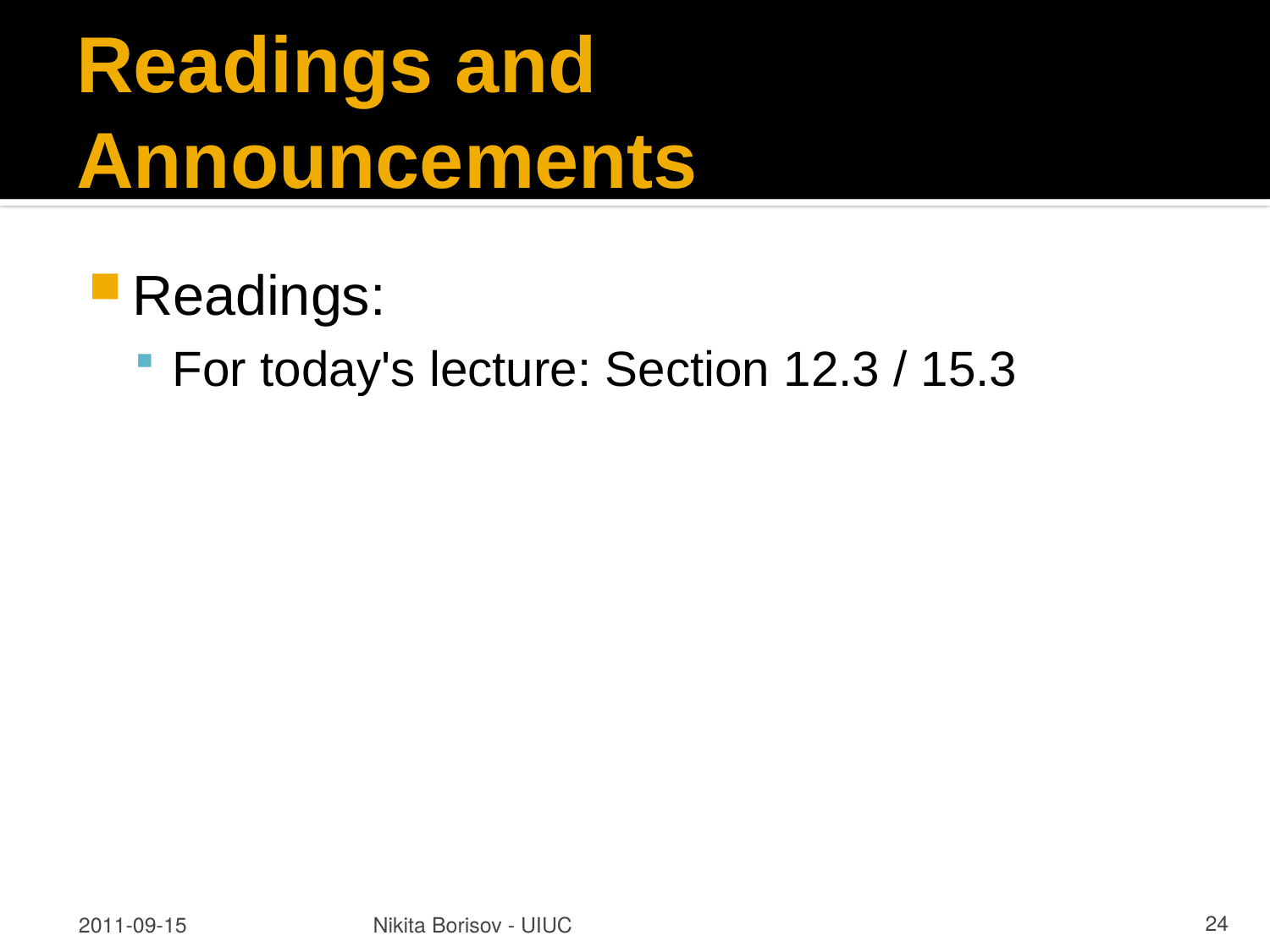

# Readings and Announcements
Readings:
For today's lecture: Section 12.3 / 15.3

2011-09-15
Nikita Borisov - UIUC
24